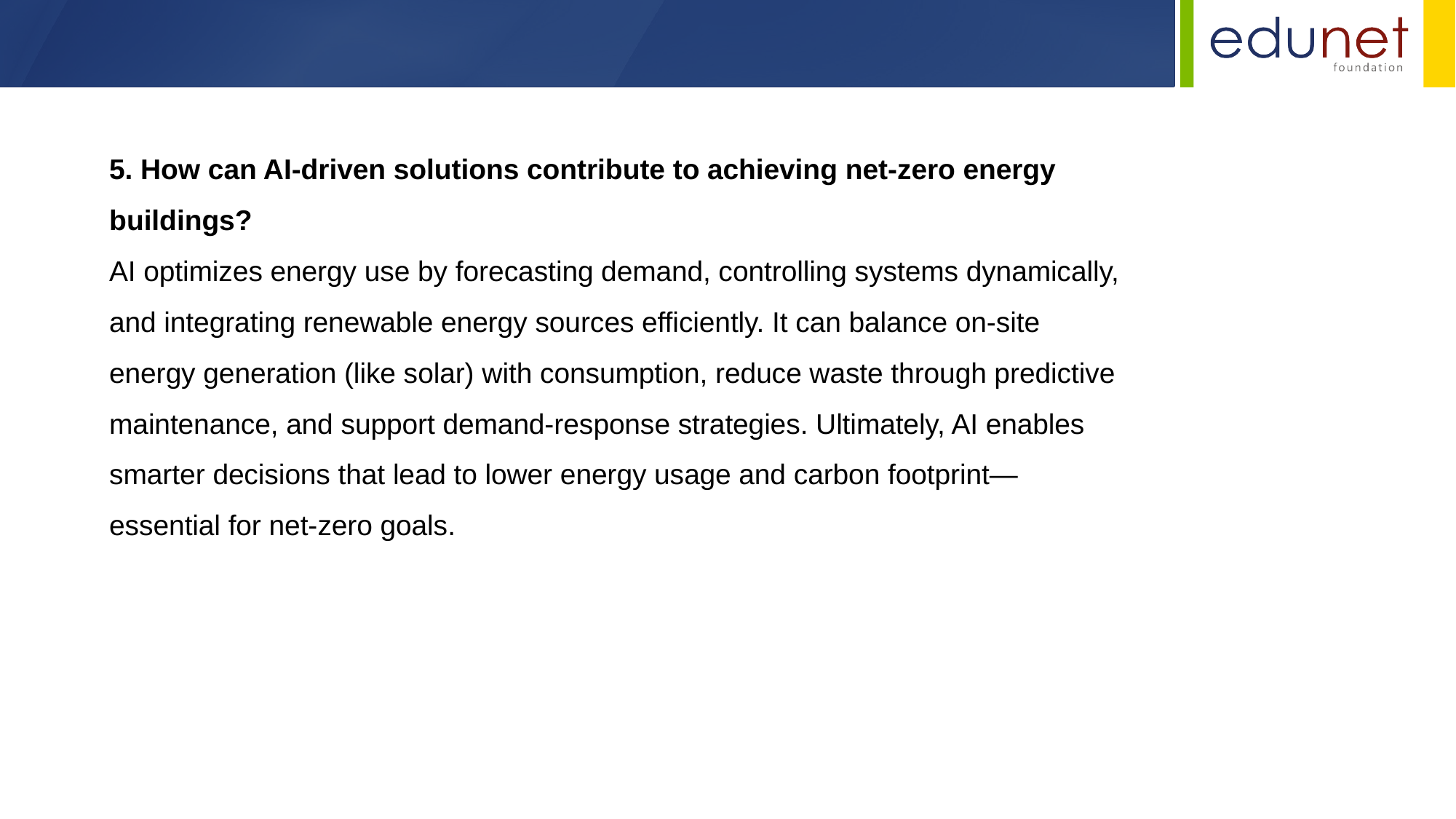

5. How can AI-driven solutions contribute to achieving net-zero energy buildings?
AI optimizes energy use by forecasting demand, controlling systems dynamically, and integrating renewable energy sources efficiently. It can balance on-site energy generation (like solar) with consumption, reduce waste through predictive maintenance, and support demand-response strategies. Ultimately, AI enables smarter decisions that lead to lower energy usage and carbon footprint—essential for net-zero goals.